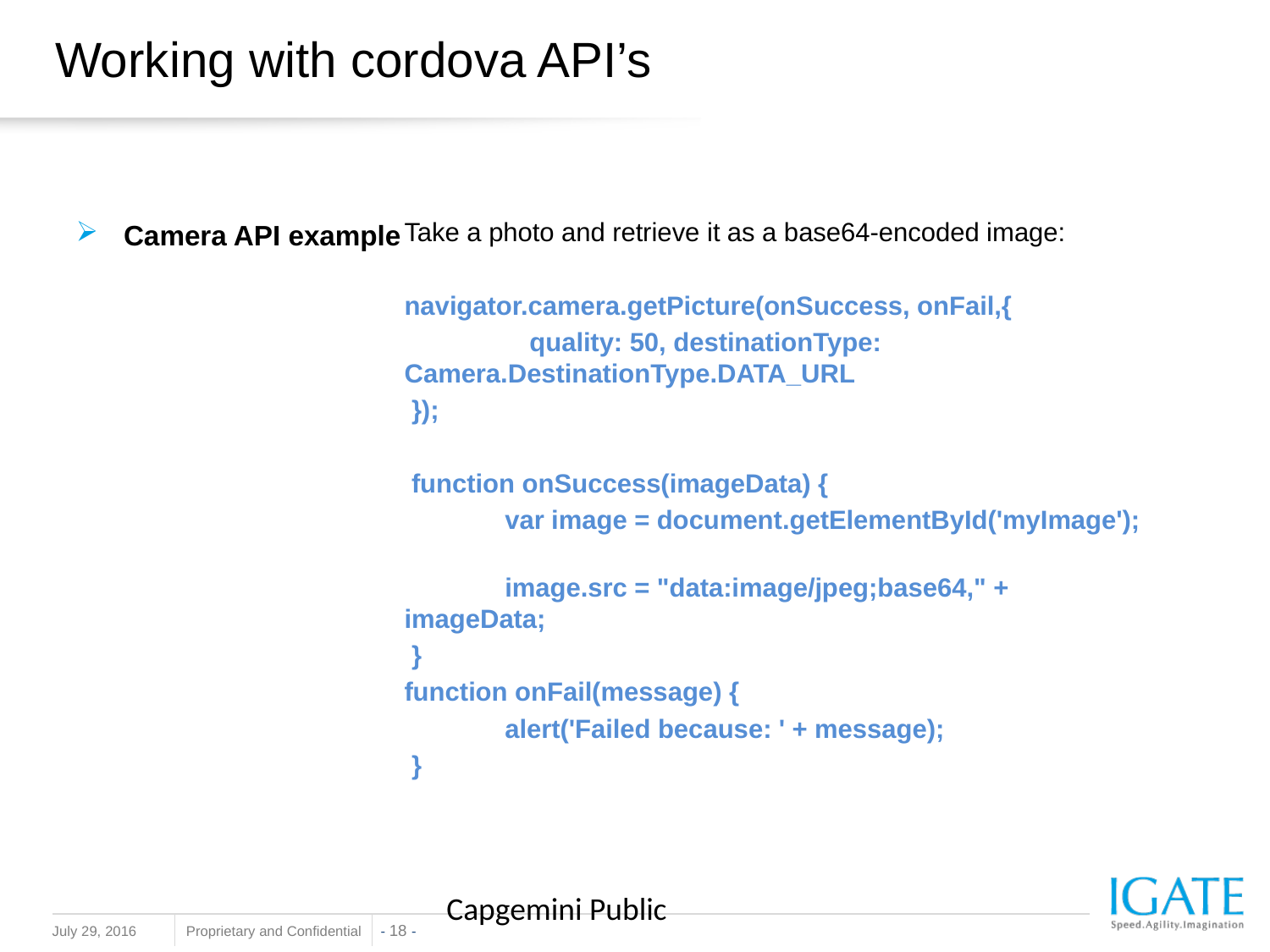

# Working with cordova API’s
Take a photo and retrieve it as a base64-encoded image:

navigator.camera.getPicture(onSuccess, onFail,{
	 quality: 50, destinationType: 	Camera.DestinationType.DATA_URL
 });

 function onSuccess(imageData) {
              var image = document.getElementById('myImage');
              image.src = "data:image/jpeg;base64," + imageData;
 }
function onFail(message) {
              alert('Failed because: ' + message);
 }
Camera API example
Capgemini Public